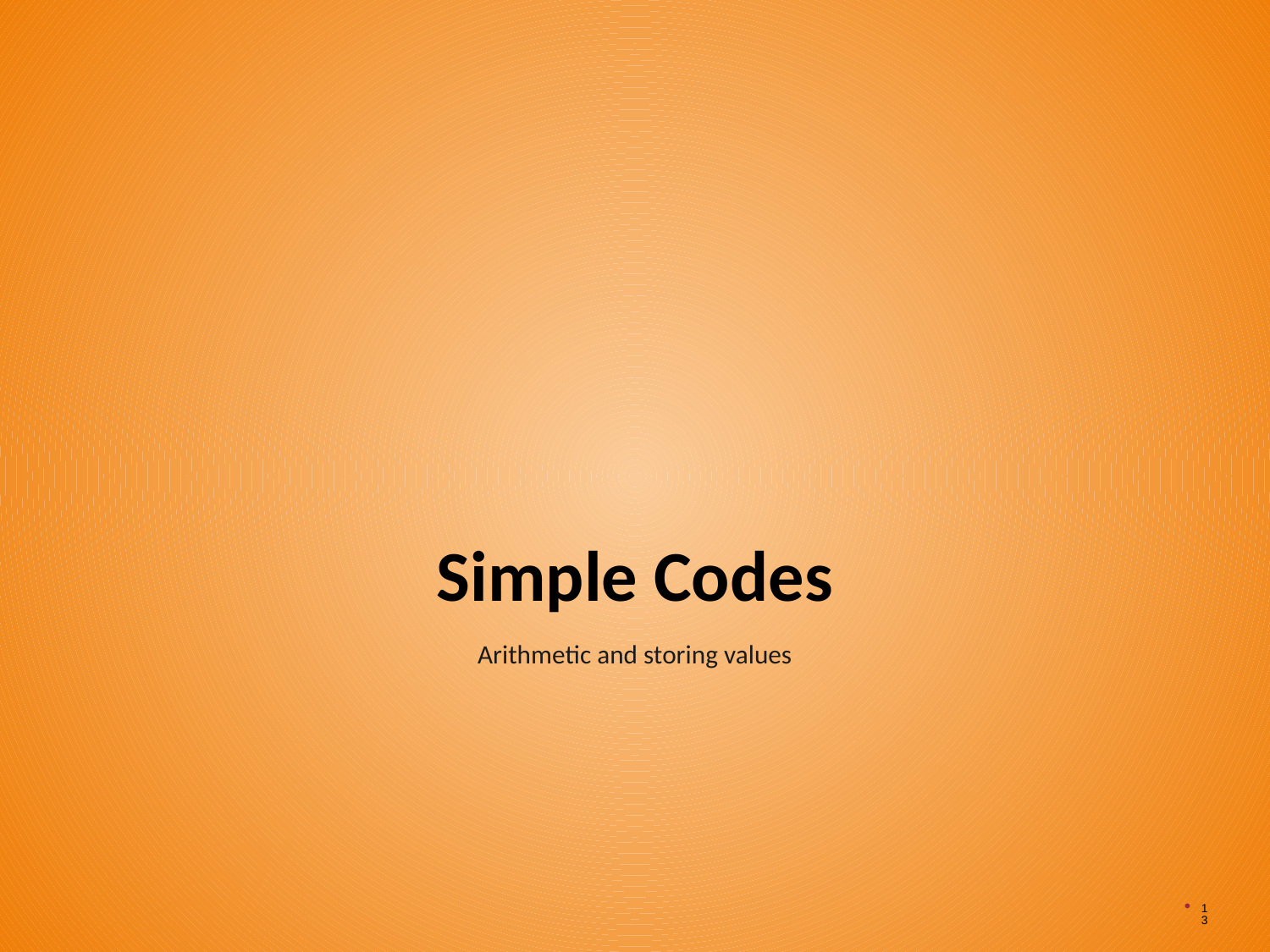

# Simple Codes
Arithmetic and storing values
13